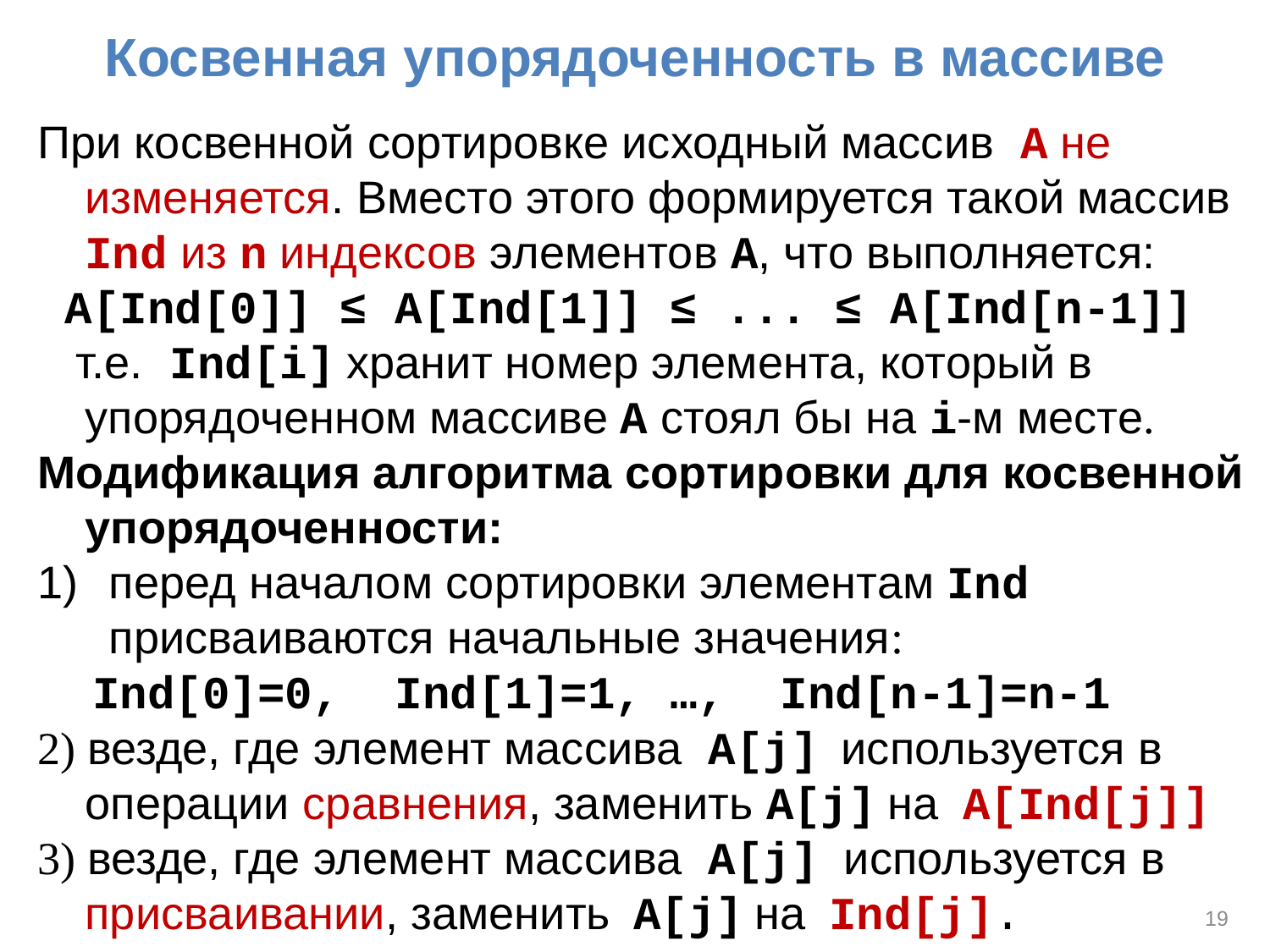

# Косвенная упорядоченность в массиве
При косвенной сортировке исходный массив  A не изменяется. Вместо этого формируется такой массив Ind из n индексов элементов A, что выполняется:
 A[Ind[0]] ≤ A[Ind[1]] ≤ ... ≤ A[Ind[n-1]]
   т.е. Ind[i] хранит номер элемента, который в упорядоченном массиве A стоял бы на i-м месте.
Модификация алгоритма сортировки для косвенной упорядоченности:
перед началом сортировки элементам Ind  присваиваются начальные значения:
  Ind[0]=0,  Ind[1]=1, …,  Ind[n-1]=n-1
2) везде, где элемент массива  A[j]  используется в операции сравнения, заменить A[j] на  A[Ind[j]]
3) везде, где элемент массива  A[j]  используется в присваивании, заменить  A[j] на  Ind[j].
19